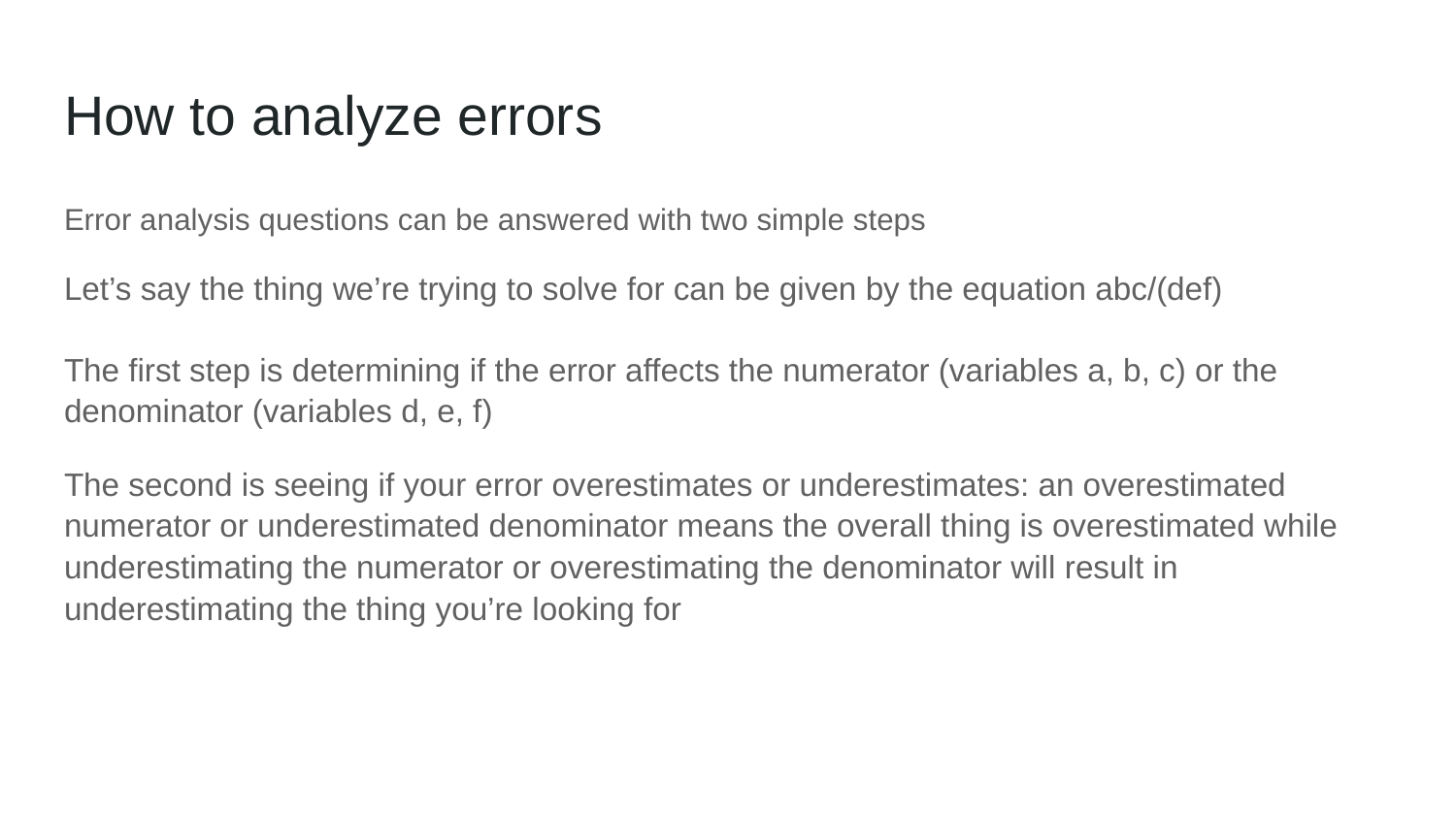

# How to analyze errors
Error analysis questions can be answered with two simple steps
Let’s say the thing we’re trying to solve for can be given by the equation abc/(def)
The first step is determining if the error affects the numerator (variables a, b, c) or the denominator (variables d, e, f)
The second is seeing if your error overestimates or underestimates: an overestimated numerator or underestimated denominator means the overall thing is overestimated while underestimating the numerator or overestimating the denominator will result in underestimating the thing you’re looking for